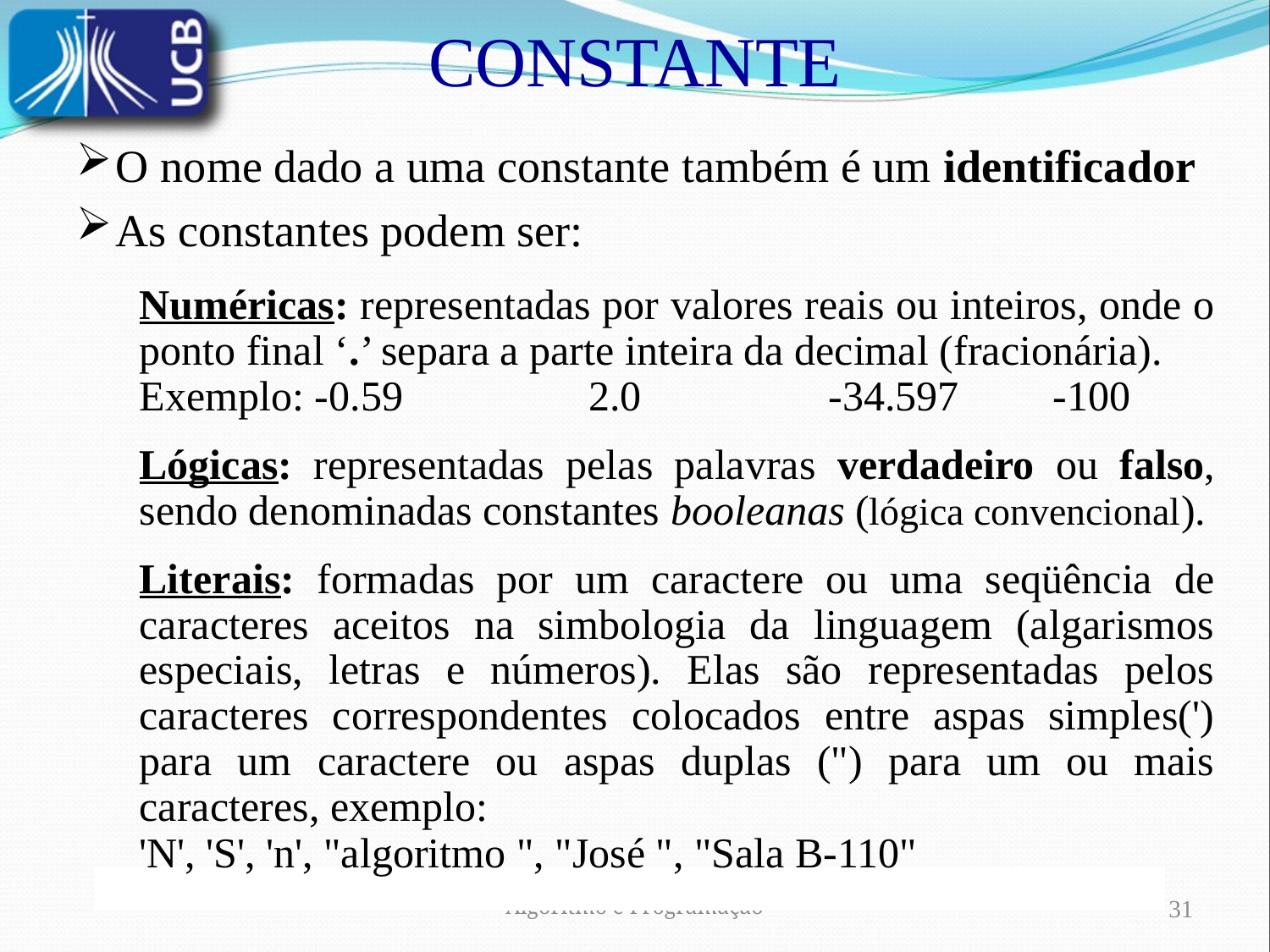

CONSTANTE
O nome dado a uma constante também é um identificador

As constantes podem ser:
Numéricas: representadas por valores reais ou inteiros, onde o ponto final ‘.’ separa a parte inteira da decimal (fracionária).
Exemplo: -0.59	2.0	-34.597		-100

Lógicas: representadas pelas palavras verdadeiro ou falso, sendo denominadas constantes booleanas (lógica convencional).

Literais: formadas por um caractere ou uma seqüência de caracteres aceitos na simbologia da linguagem (algarismos especiais, letras e números). Elas são representadas pelos caracteres correspondentes colocados entre aspas simples(') para um caractere ou aspas duplas (") para um ou mais caracteres, exemplo:
'N', 'S', 'n', "algoritmo ", "José ", "Sala B-110"

Algoritmo e Programação
31